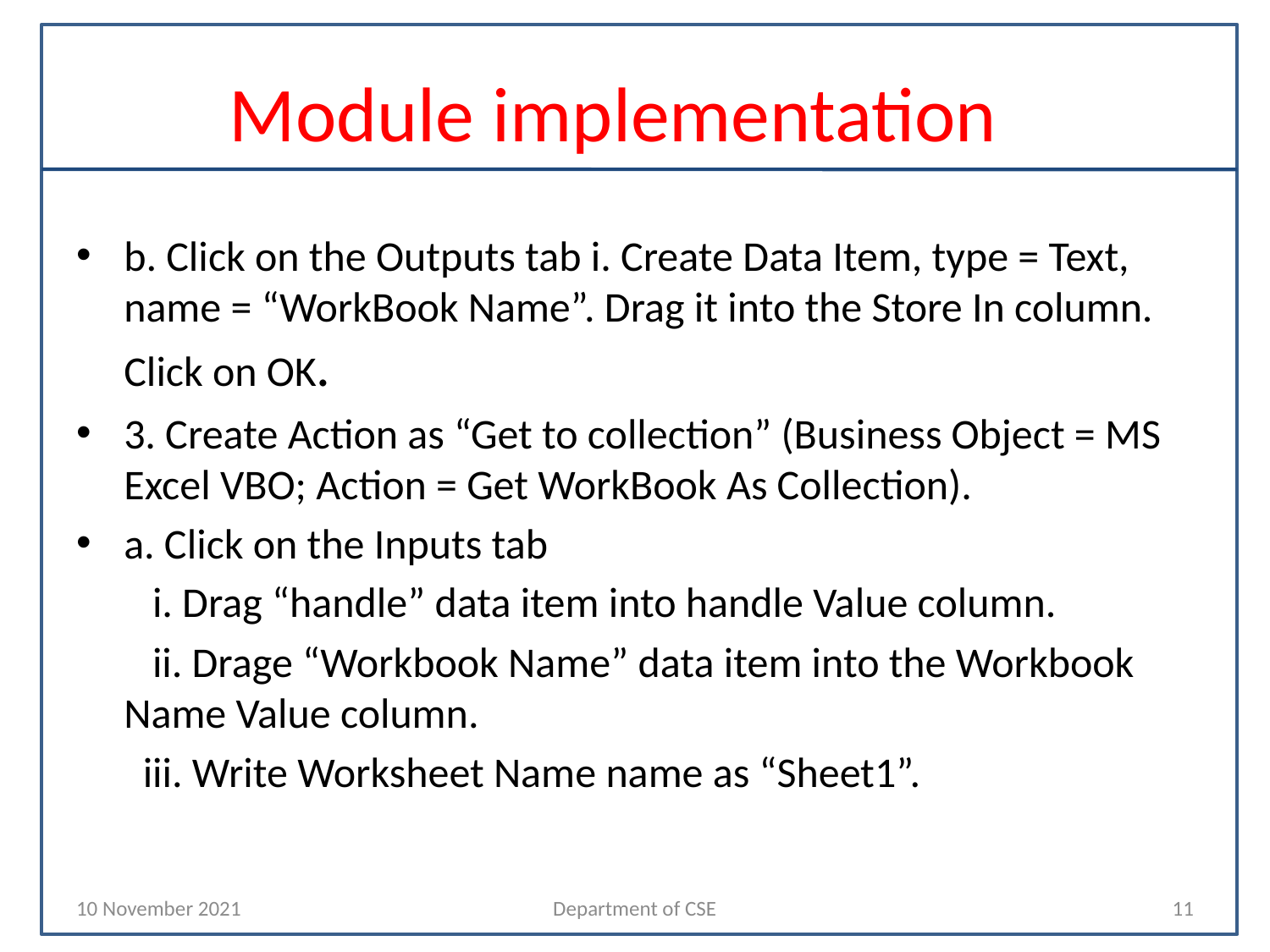

# Module implementation
b. Click on the Outputs tab i. Create Data Item, type = Text, name = “WorkBook Name”. Drag it into the Store In column. Click on OK.
3. Create Action as “Get to collection” (Business Object = MS Excel VBO; Action = Get WorkBook As Collection).
a. Click on the Inputs tab
        i. Drag “handle” data item into handle Value column.
        ii. Drage “Workbook Name” data item into the Workbook Name Value column.
       iii. Write Worksheet Name name as “Sheet1”.

10 November 2021
Department of CSE
11